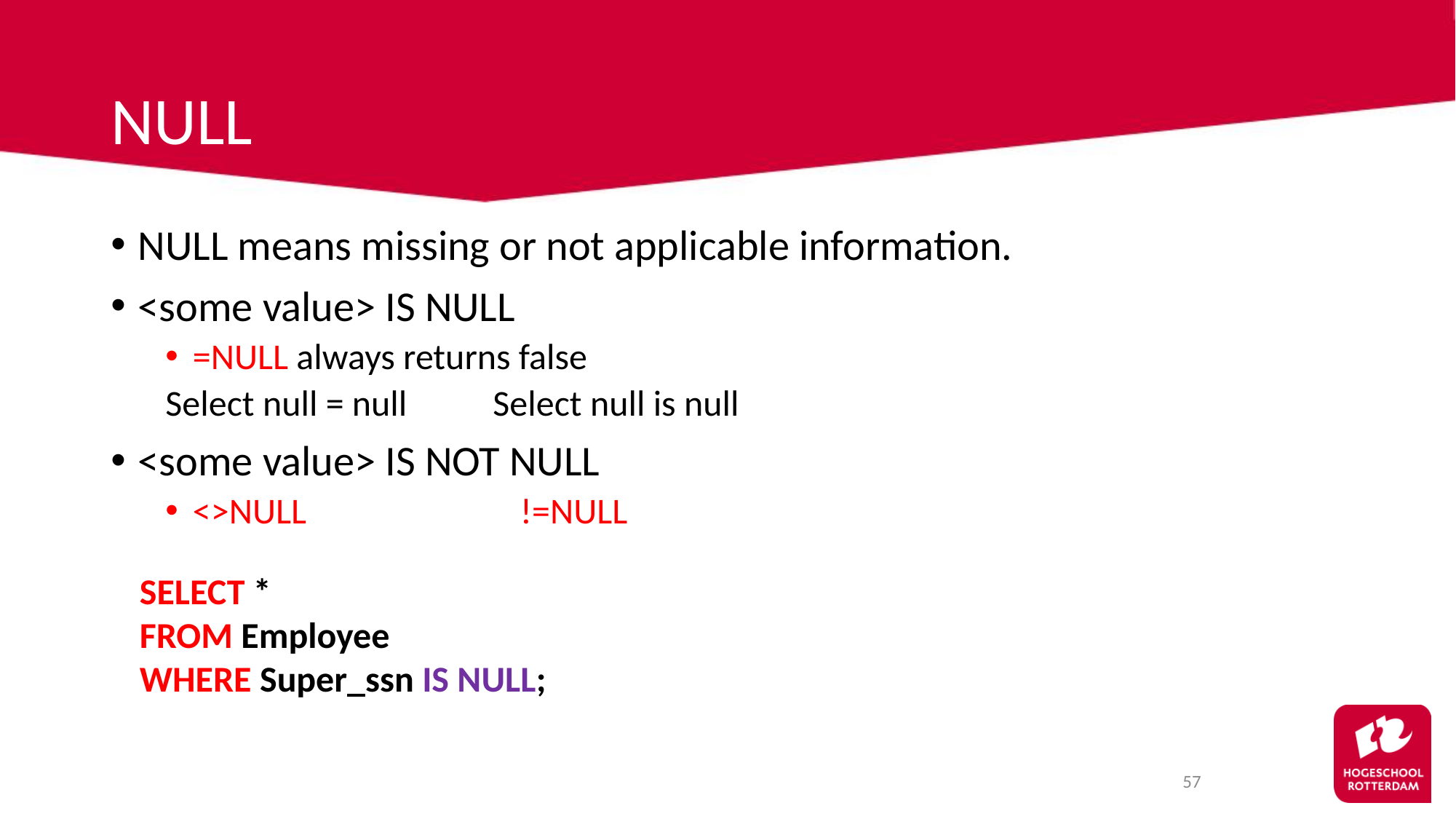

# NULL
NULL means missing or not applicable information.
<some value> IS NULL
=NULL always returns false
Select null = null 	Select null is null
<some value> IS NOT NULL
<>NULL		!=NULL
SELECT *
FROM Employee
WHERE Super_ssn IS NULL;
57